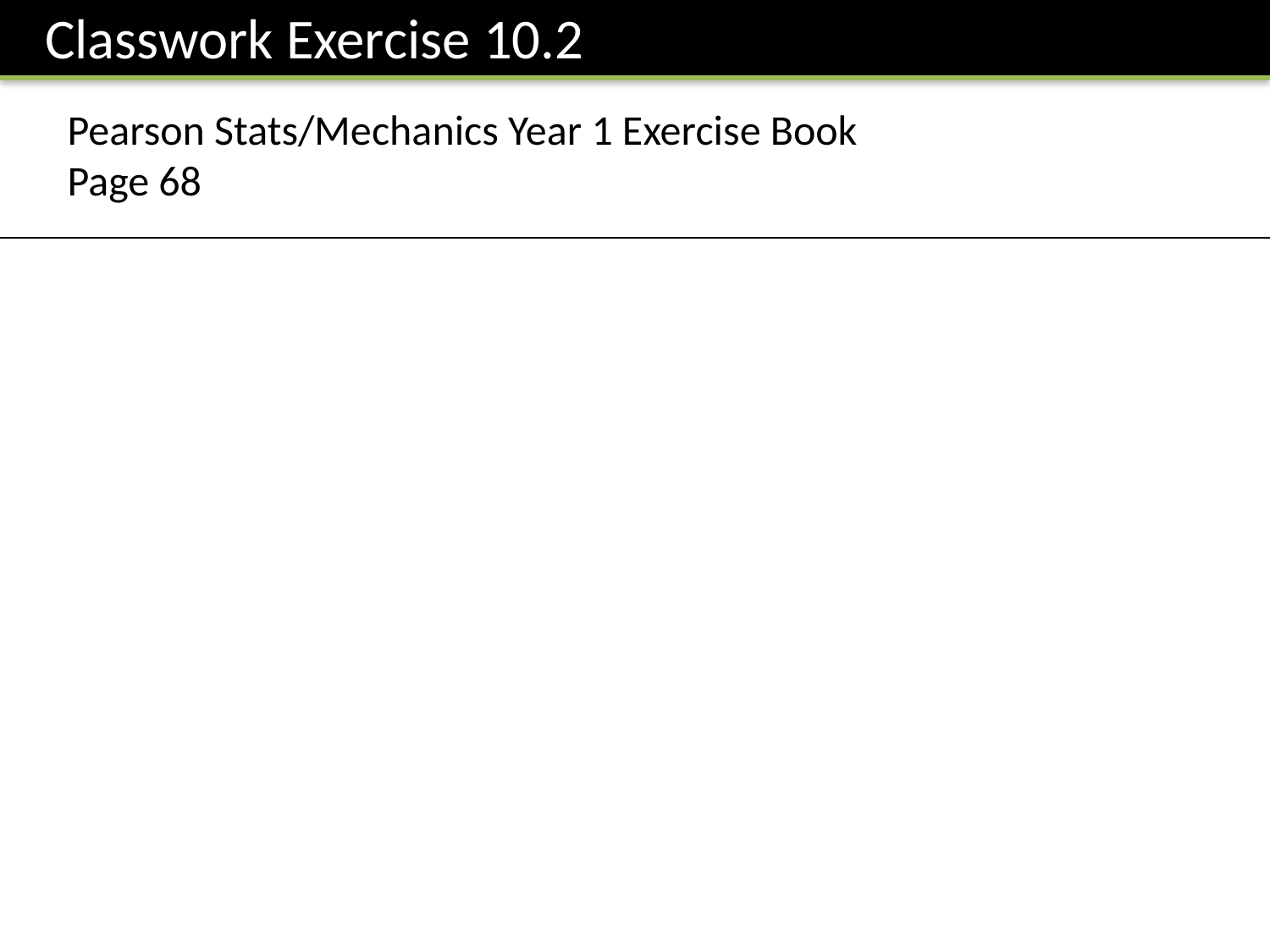

Classwork Exercise 10.2
Pearson Stats/Mechanics Year 1 Exercise Book
Page 68